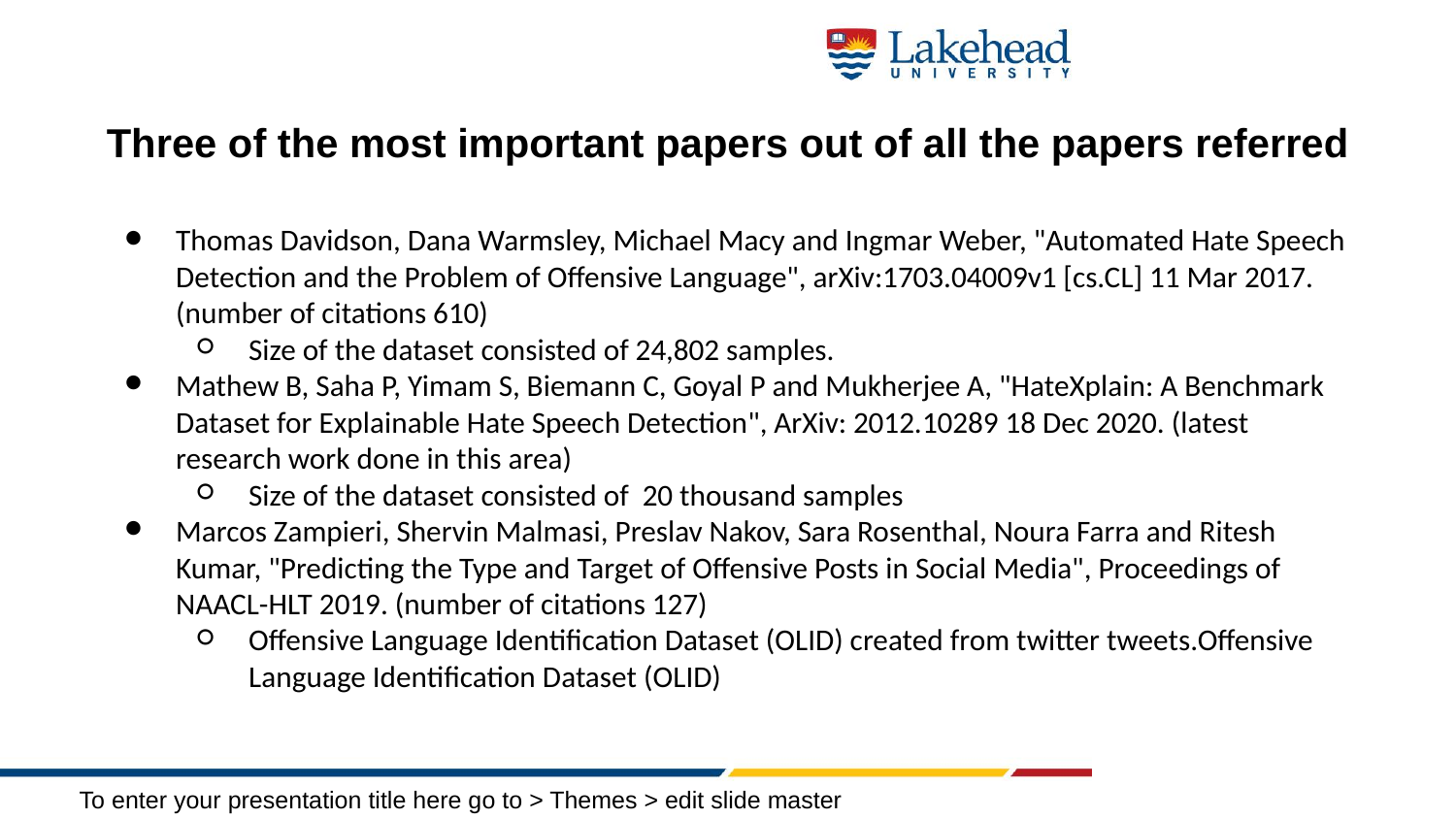

# Three of the most important papers out of all the papers referred
Thomas Davidson, Dana Warmsley, Michael Macy and Ingmar Weber, "Automated Hate Speech Detection and the Problem of Offensive Language", arXiv:1703.04009v1 [cs.CL] 11 Mar 2017. (number of citations 610)
Size of the dataset consisted of 24,802 samples.
Mathew B, Saha P, Yimam S, Biemann C, Goyal P and Mukherjee A, "HateXplain: A Benchmark Dataset for Explainable Hate Speech Detection", ArXiv: 2012.10289 18 Dec 2020. (latest research work done in this area)
Size of the dataset consisted of  20 thousand samples
Marcos Zampieri, Shervin Malmasi, Preslav Nakov, Sara Rosenthal, Noura Farra and Ritesh Kumar, "Predicting the Type and Target of Offensive Posts in Social Media", Proceedings of NAACL-HLT 2019. (number of citations 127)
Offensive Language Identification Dataset (OLID) created from twitter tweets.Offensive Language Identification Dataset (OLID)